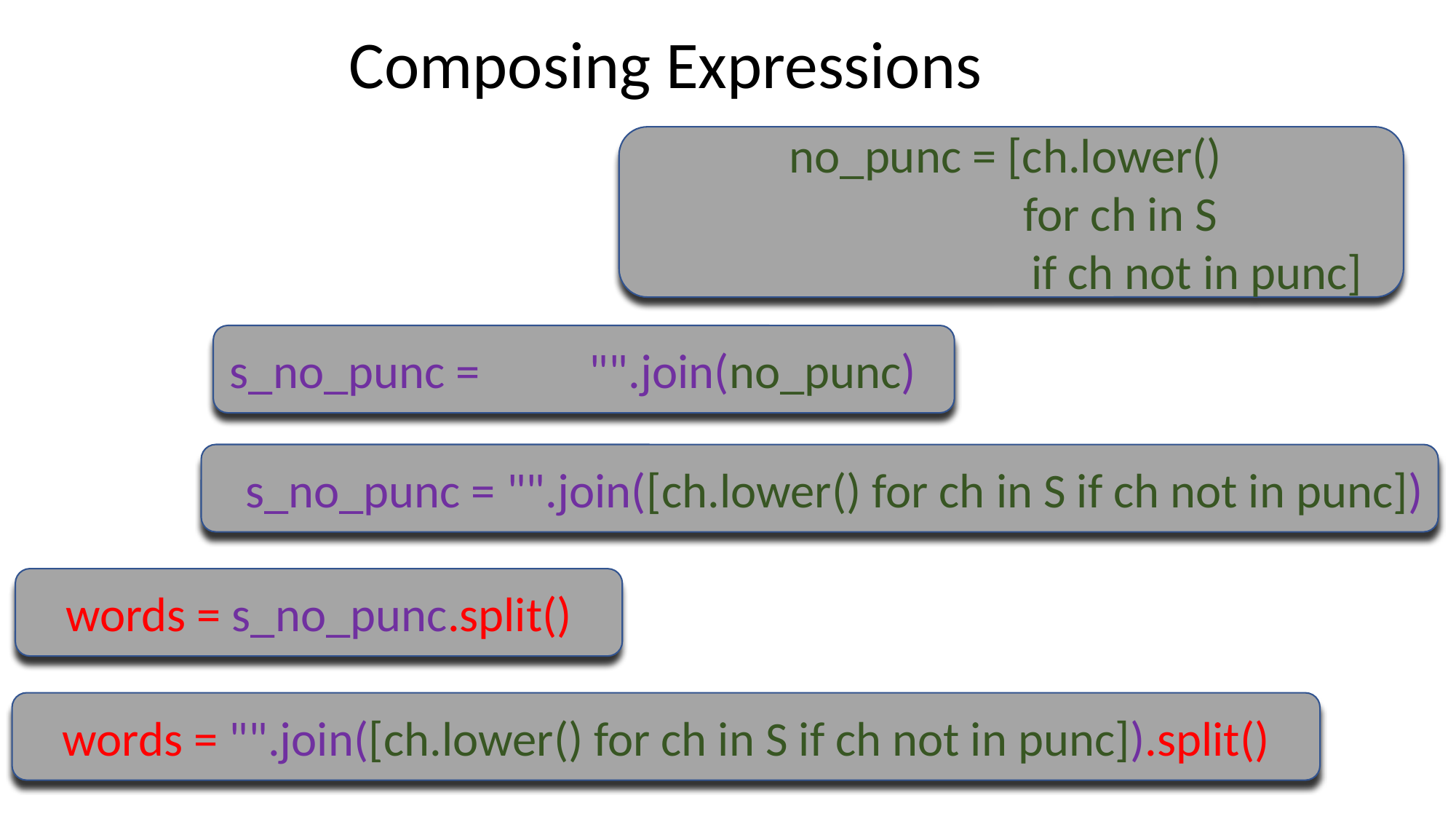

Composing Expressions
no_punc = [ch.lower()
                     for ch in S
                                  if ch not in punc]
s_no_punc =          "".join(no_punc)
s_no_punc = "".join([ch.lower() for ch in S if ch not in punc])
words = s_no_punc.split()
words = "".join([ch.lower() for ch in S if ch not in punc]).split()